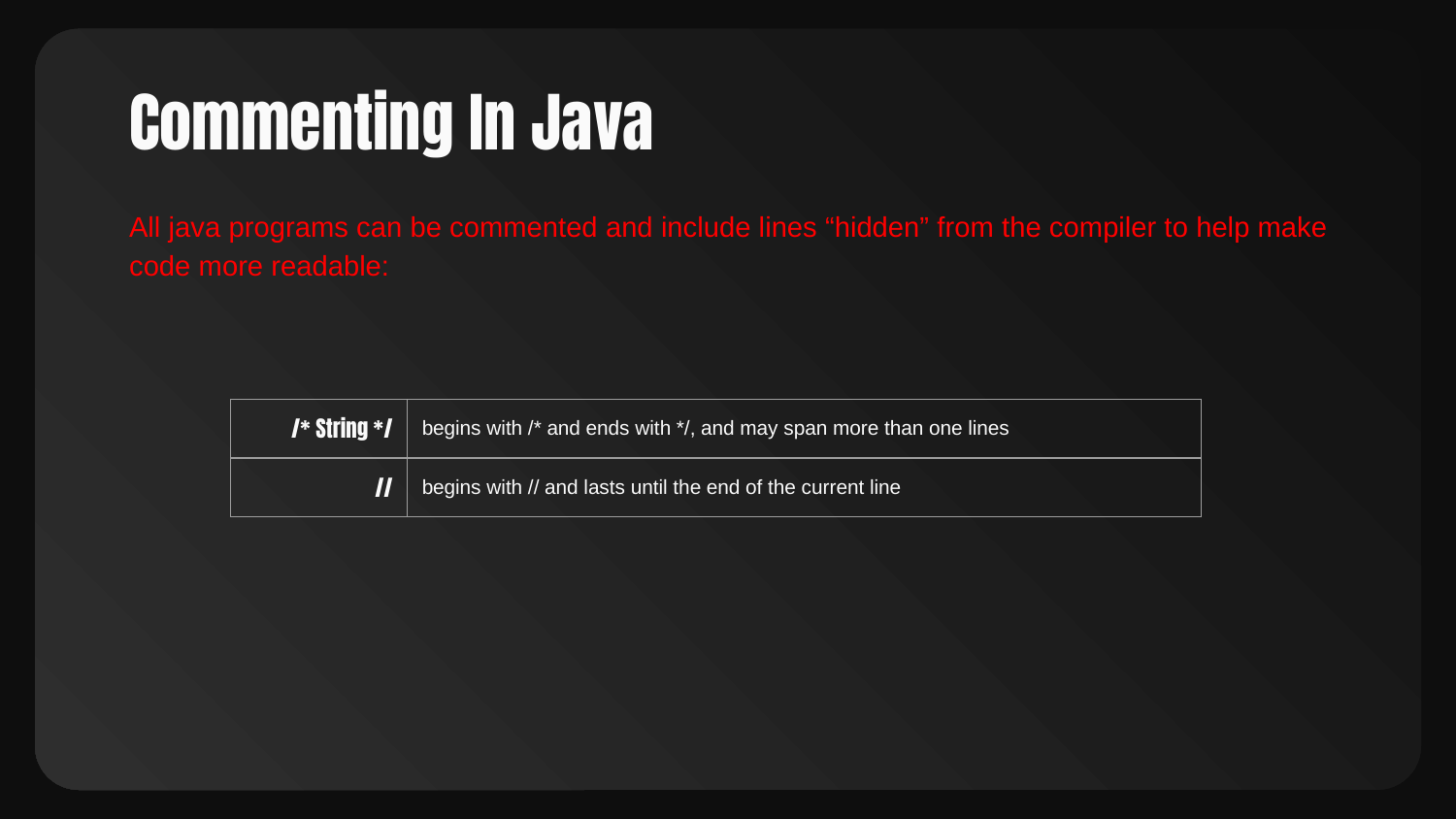

# Commenting In Java
All java programs can be commented and include lines “hidden” from the compiler to help make code more readable:

| /\* String \*/ | begins with /\* and ends with \*/, and may span more than one lines |
| --- | --- |
| // | begins with // and lasts until the end of the current line |